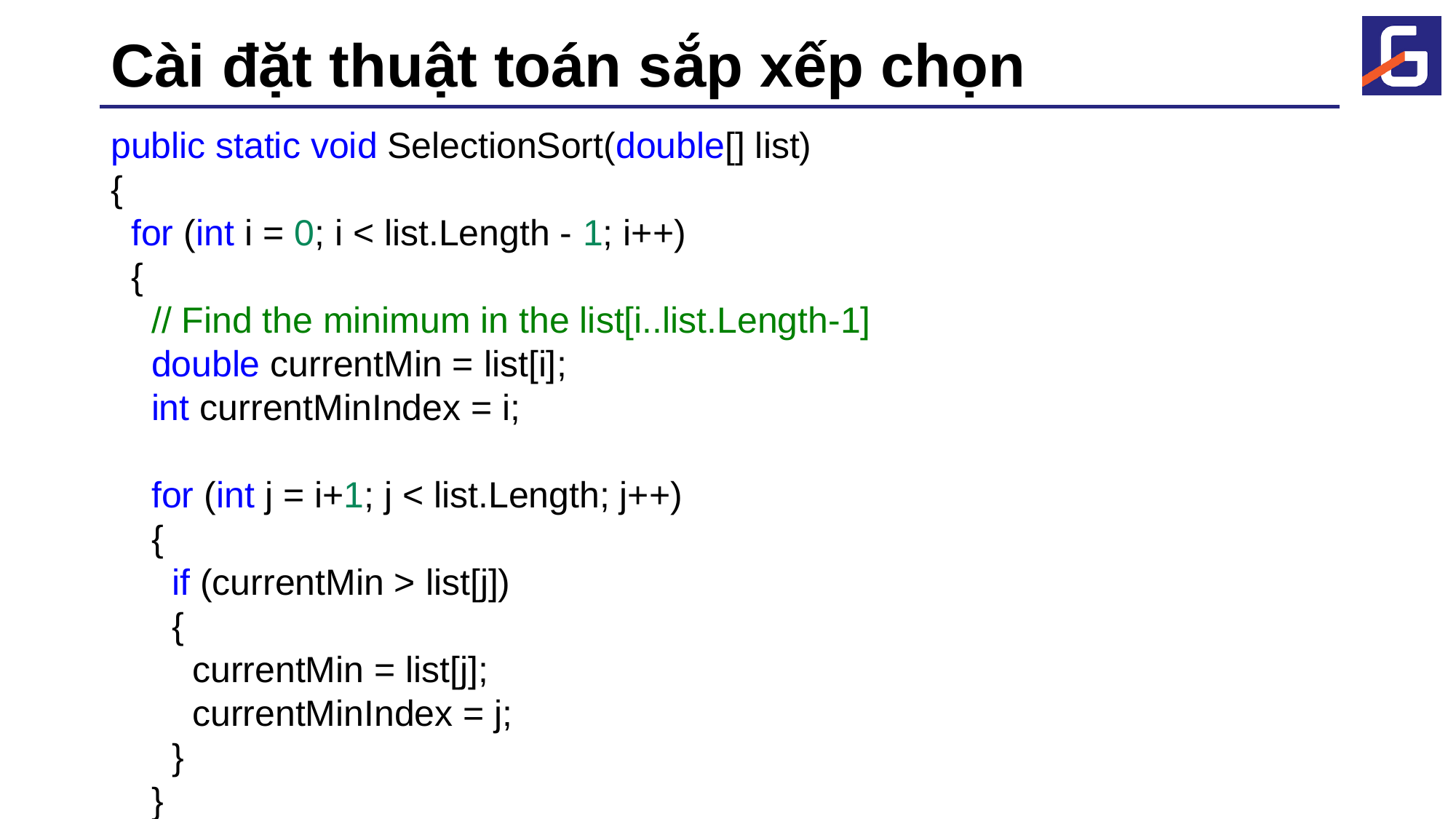

# Cài đặt thuật toán sắp xếp chọn
public static void SelectionSort(double[] list)
{
  for (int i = 0; i < list.Length - 1; i++)
  {
    // Find the minimum in the list[i..list.Length-1]
    double currentMin = list[i];
    int currentMinIndex = i;
    for (int j = i+1; j < list.Length; j++)
    {
      if (currentMin > list[j])
      {
        currentMin = list[j];
        currentMinIndex = j;
      }
    }
    // Swap list[i] with list[currentMinIndex] if necessary
    if (currentMinIndex != i)
    {
      list[currentMinIndex] = list[i];
      list[i] = currentMin;
    }
  }
}